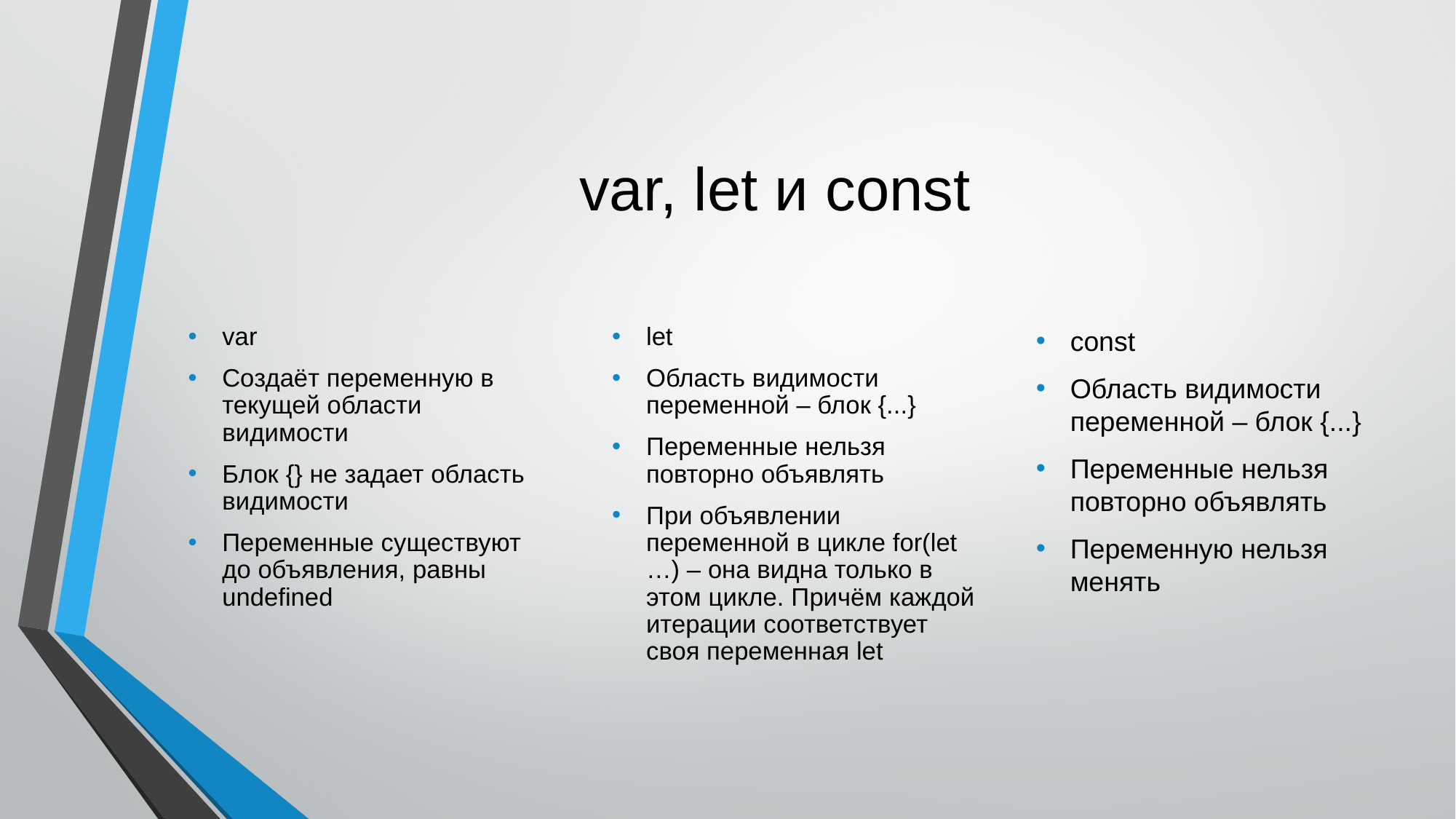

# var, let и const
var
Создаёт переменную в текущей области видимости
Блок {} не задает область видимости
Переменные существуют до объявления, равны undefined

let
Область видимости переменной – блок {...}
Переменные нельзя повторно объявлять
При объявлении переменной в цикле for(let …) – она видна только в этом цикле. Причём каждой итерации соответствует своя переменная let

сonst
Область видимости переменной – блок {...}
Переменные нельзя повторно объявлять
Переменную нельзя менять